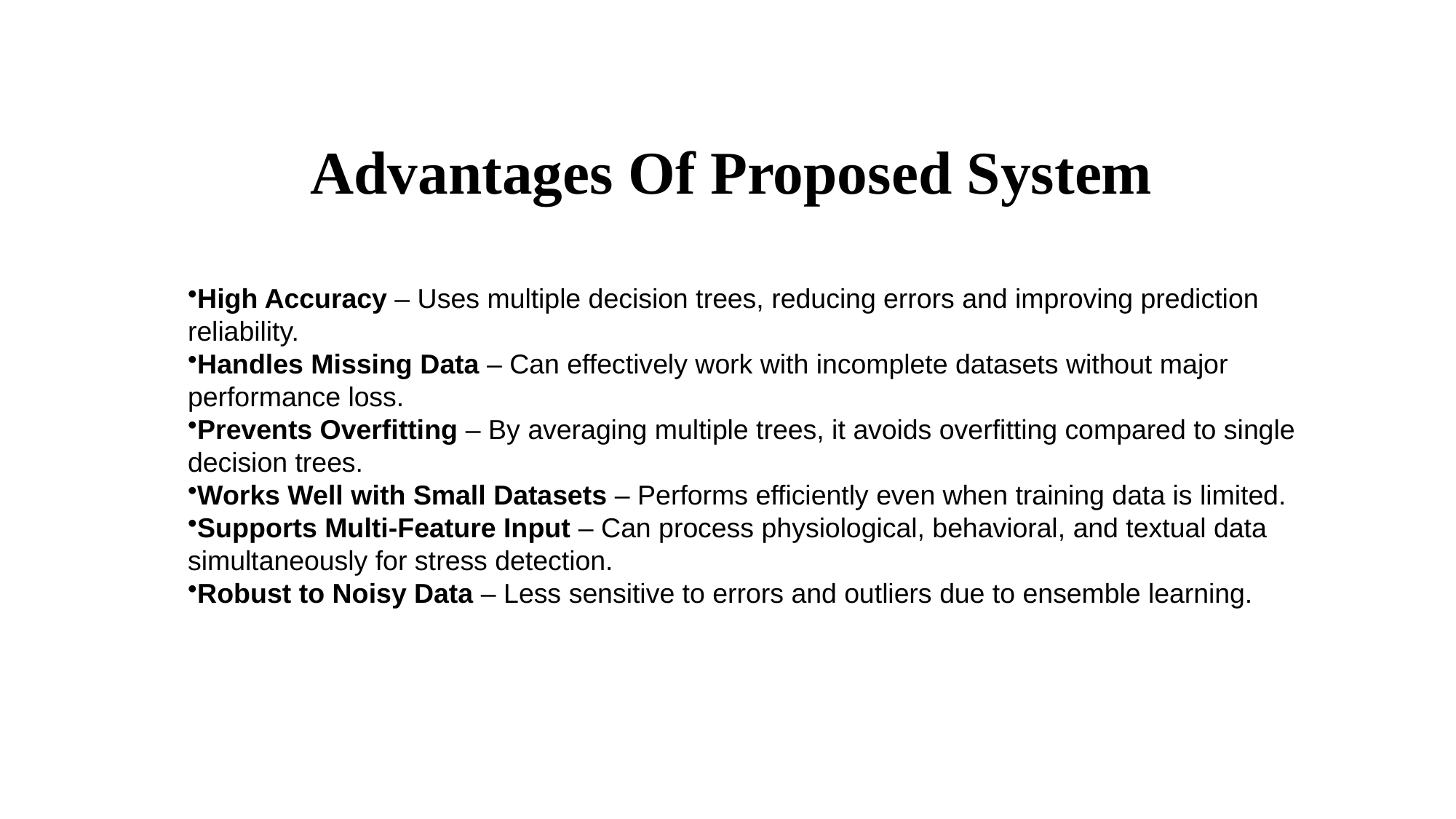

# Advantages Of Proposed System
High Accuracy – Uses multiple decision trees, reducing errors and improving prediction reliability.
Handles Missing Data – Can effectively work with incomplete datasets without major performance loss.
Prevents Overfitting – By averaging multiple trees, it avoids overfitting compared to single decision trees.
Works Well with Small Datasets – Performs efficiently even when training data is limited.
Supports Multi-Feature Input – Can process physiological, behavioral, and textual data simultaneously for stress detection.
Robust to Noisy Data – Less sensitive to errors and outliers due to ensemble learning.